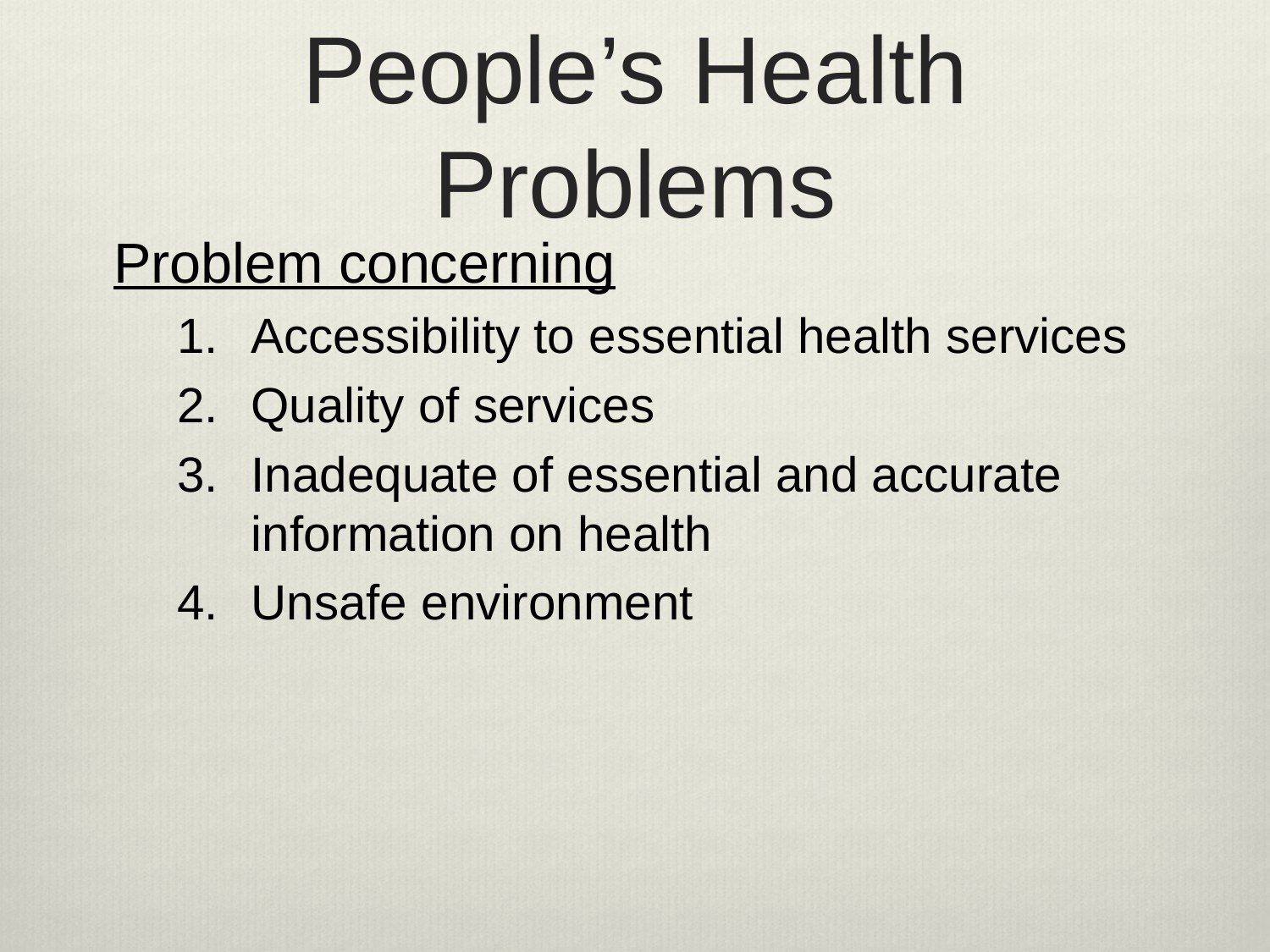

# People’s Health Problems
Problem concerning
Accessibility to essential health services
Quality of services
Inadequate of essential and accurate information on health
Unsafe environment